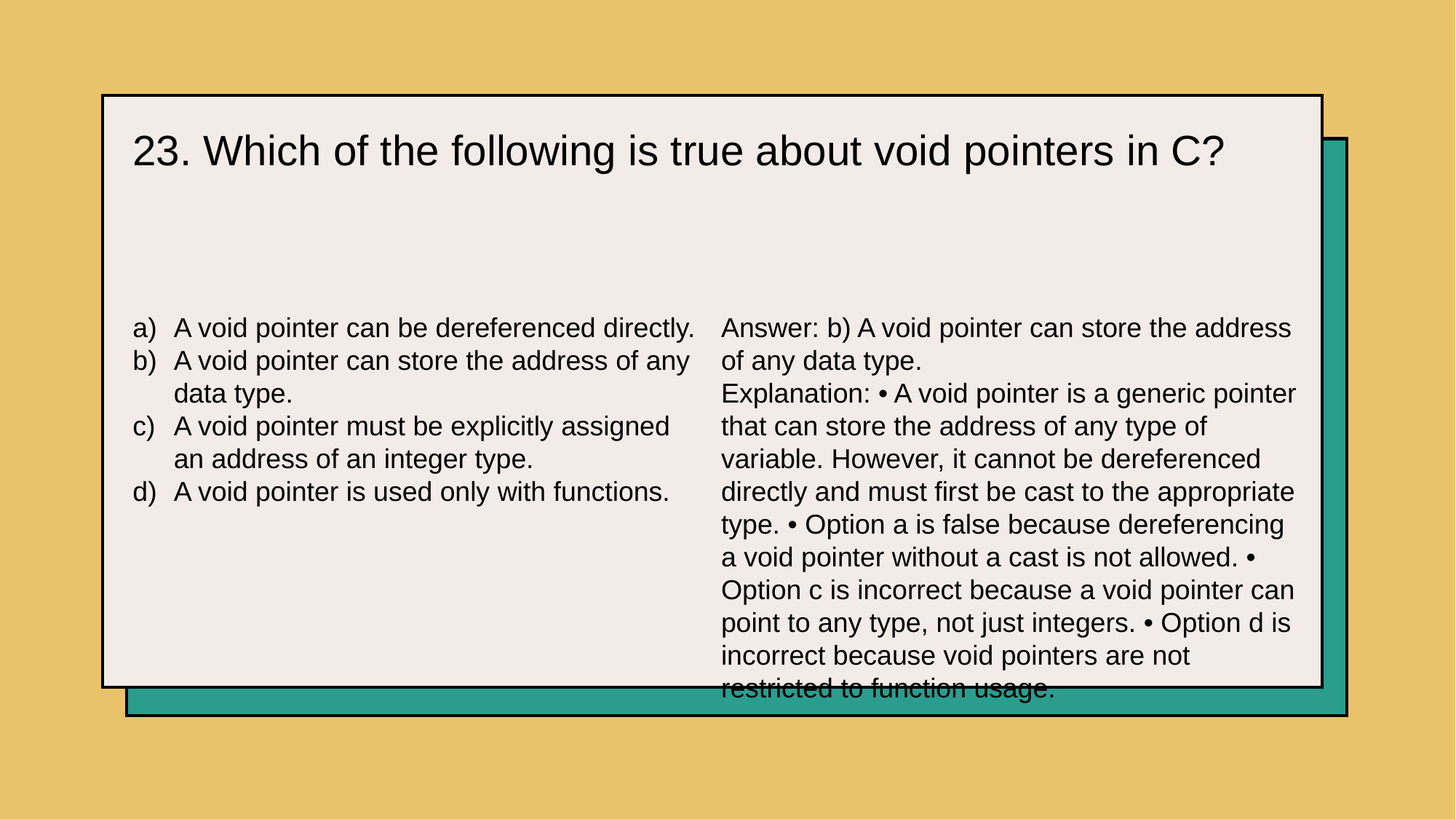

23. Which of the following is true about void pointers in C?
A void pointer can be dereferenced directly.
A void pointer can store the address of any data type.
A void pointer must be explicitly assigned an address of an integer type.
A void pointer is used only with functions.
Answer: b) A void pointer can store the address of any data type.
Explanation: • A void pointer is a generic pointer that can store the address of any type of variable. However, it cannot be dereferenced directly and must first be cast to the appropriate type. • Option a is false because dereferencing a void pointer without a cast is not allowed. • Option c is incorrect because a void pointer can point to any type, not just integers. • Option d is incorrect because void pointers are not restricted to function usage.